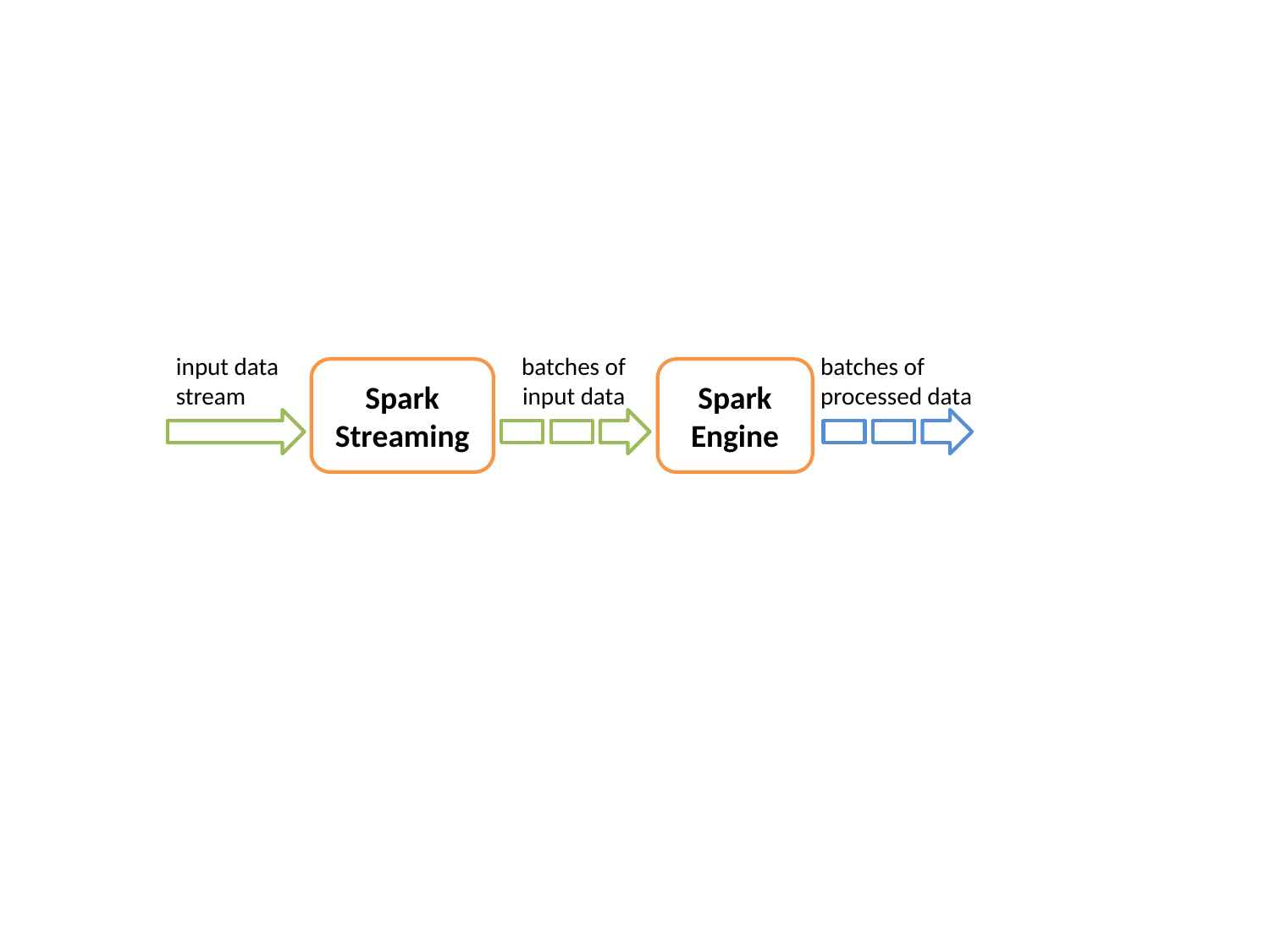

input data stream
batches of processed data
batches of
input data
Spark Streaming
Spark Engine